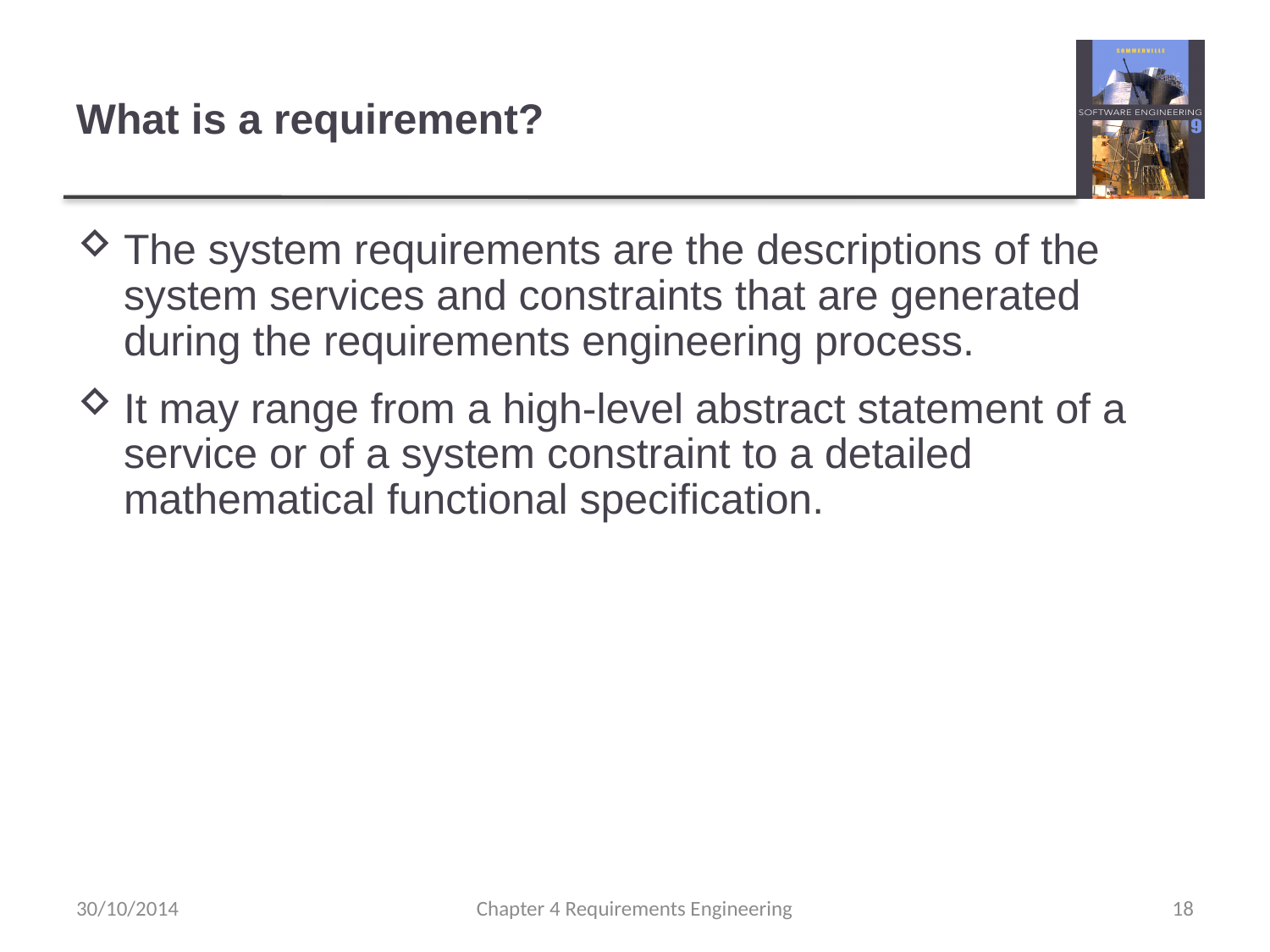

# What is a requirement?
The system requirements are the descriptions of the system services and constraints that are generated during the requirements engineering process.
It may range from a high-level abstract statement of a service or of a system constraint to a detailed mathematical functional specification.
30/10/2014
Chapter 4 Requirements Engineering
18